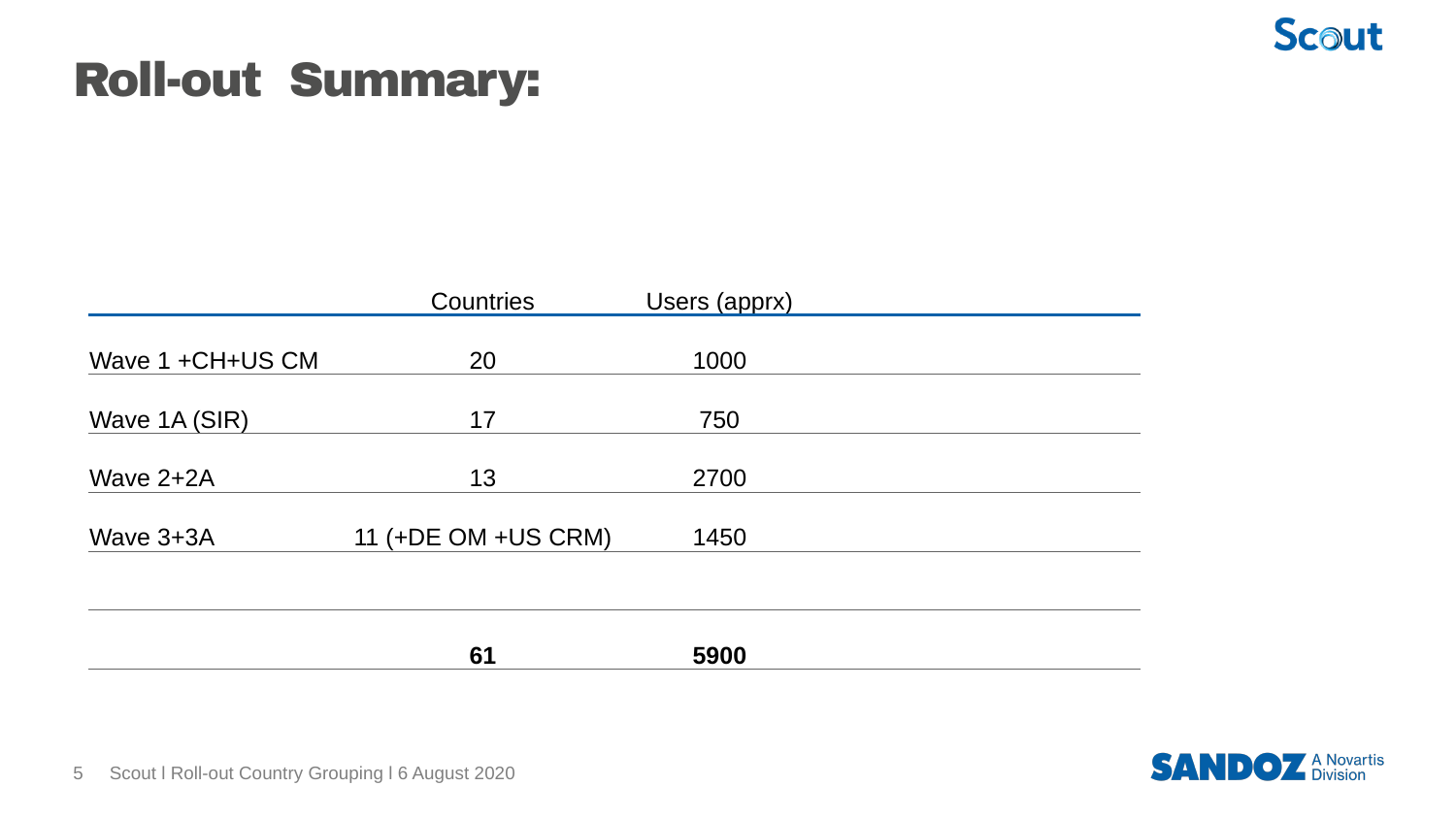

# Roll-out  Summary:

|  | Countries | Users (apprx) |  |
| --- | --- | --- | --- |
| Wave 1 +CH+US CM | 20 | 1000 |  |
| Wave 1A (SIR) | 17 | 750 |  |
| Wave 2+2A | 13 | 2700 |  |
| Wave 3+3A | 11 (+DE OM +US CRM) | 1450 |  |
|  |  |  |  |
|  | 61 | 5900 |  |
5
Scout l Roll-out Country Grouping l 6 August 2020